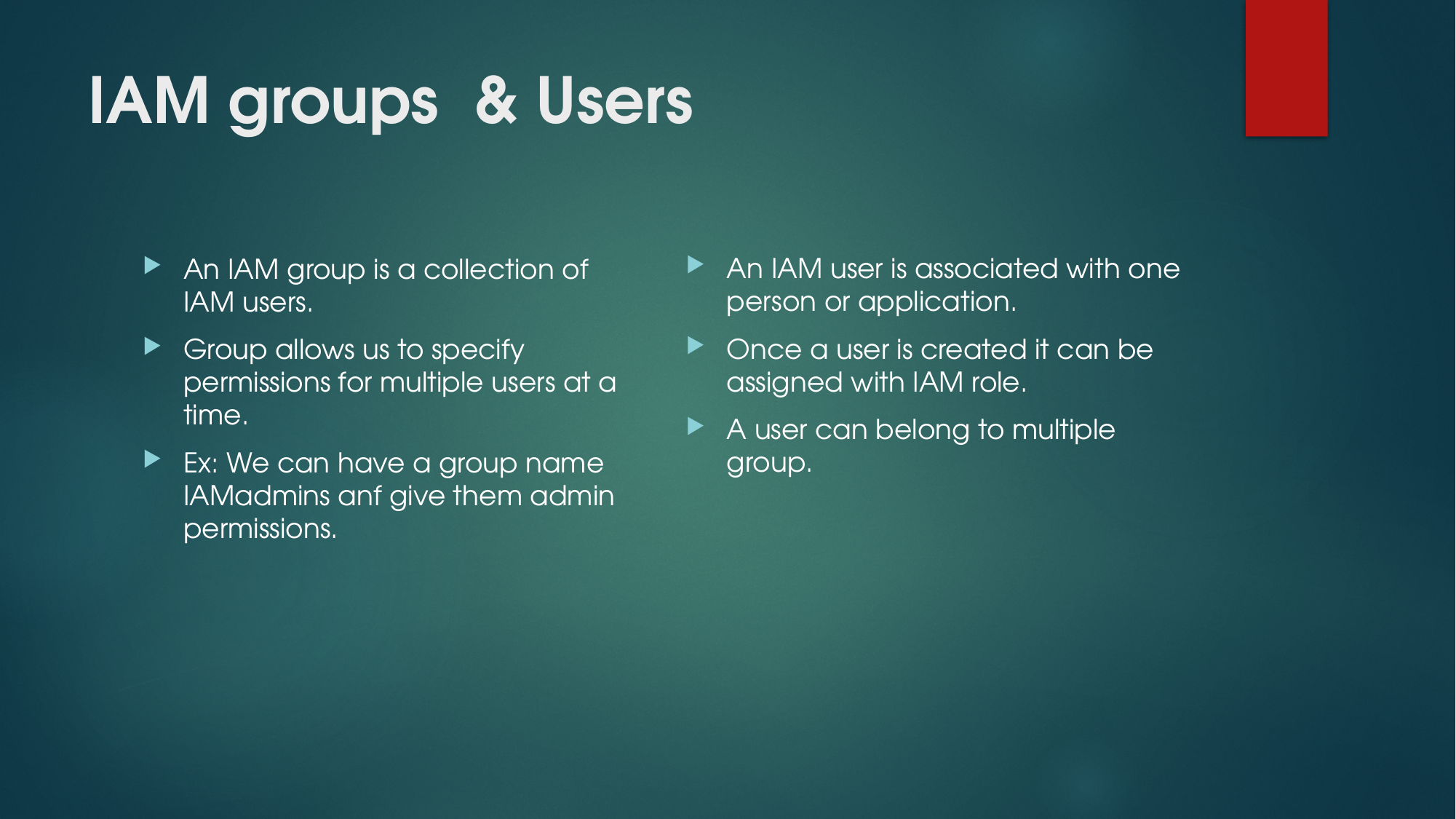

# IAM groups  & Users
An IAM user is associated with one person or application.
Once a user is created it can be assigned with IAM role.
A user can belong to multiple group.

An IAM group is a collection of IAM users.
Group allows us to specify permissions for multiple users at a time.
Ex: We can have a group name IAMadmins anf give them admin permissions.